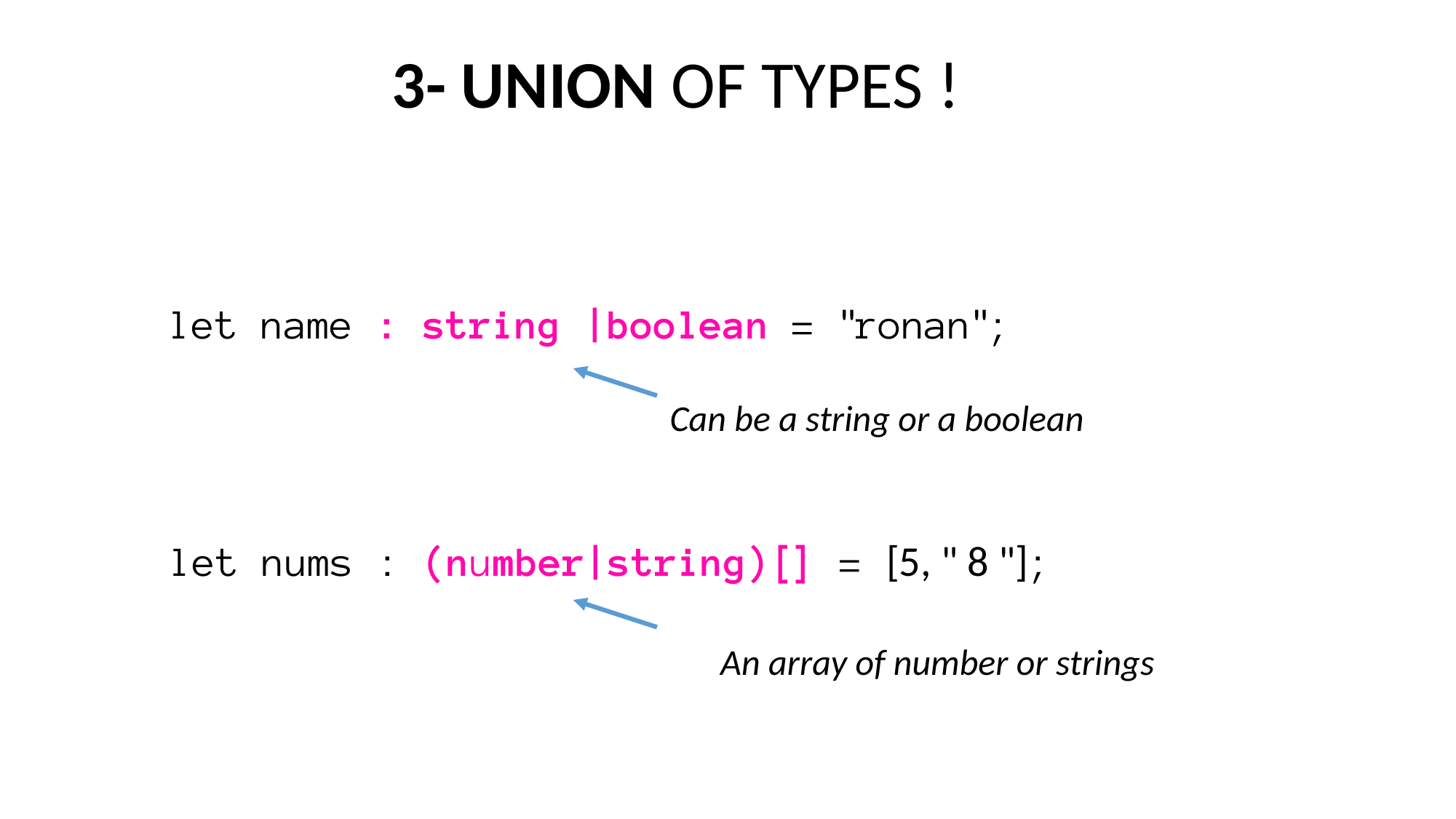

3- UNION OF TYPES !
let name : string |boolean = "ronan";
Can be a string or a boolean
let nums : (number|string)[] = [5, " 8 "];
An array of number or strings